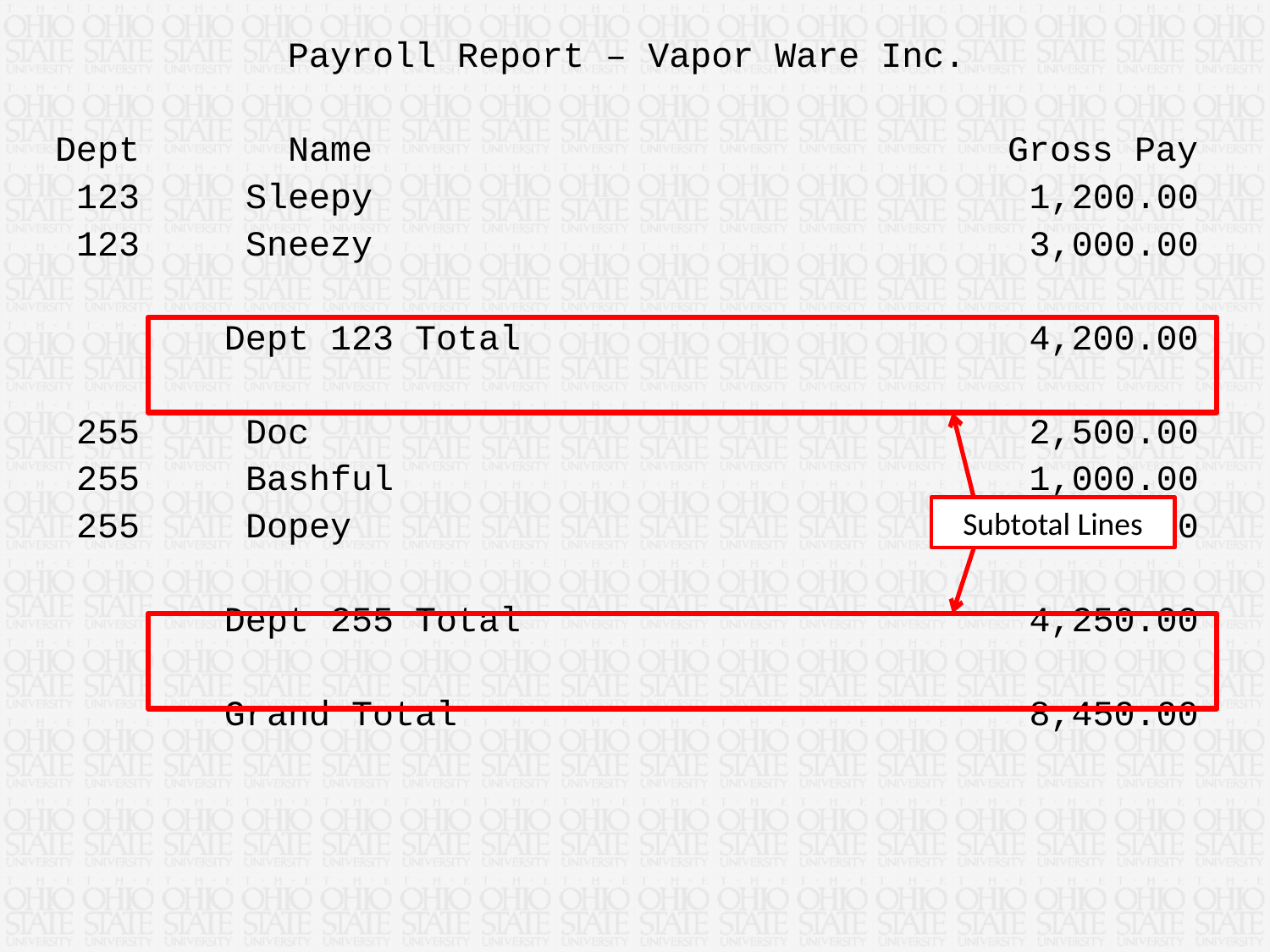

Payroll Report – Vapor Ware Inc.

 Dept       Name                              Gross Pay
  123     Sleepy                               1,200.00
  123     Sneezy                               3,000.00

         Dept 123 Total                        4,200.00

  255     Doc                                  2,500.00
  255     Bashful                              1,000.00
  255     Dopey                                  750.00

         Dept 255 Total                        4,250.00

         Grand Total                           8,450.00

Subtotal Lines